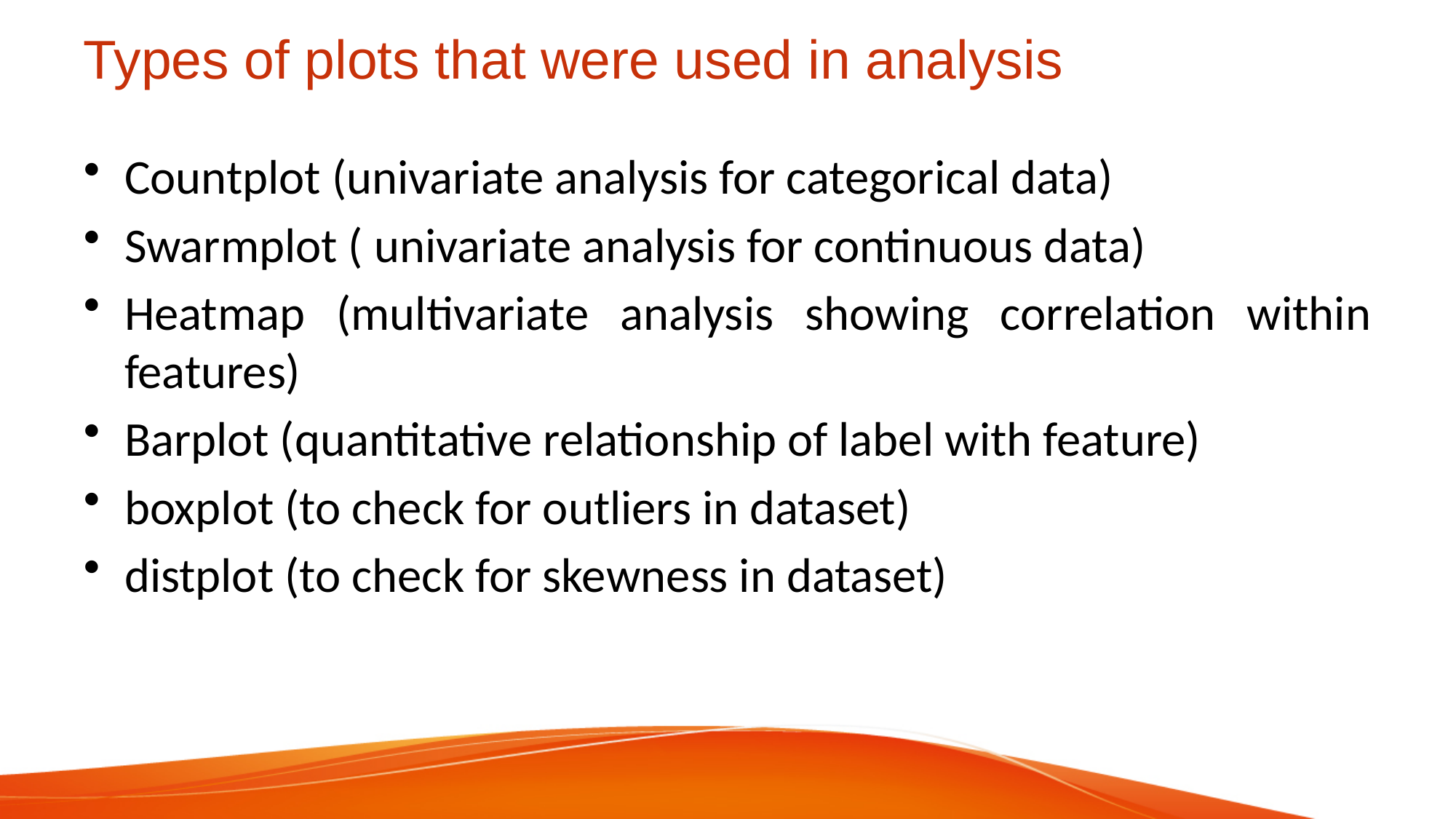

# Types of plots that were used in analysis
Countplot (univariate analysis for categorical data)
Swarmplot ( univariate analysis for continuous data)
Heatmap (multivariate analysis showing correlation within features)
Barplot (quantitative relationship of label with feature)
boxplot (to check for outliers in dataset)
distplot (to check for skewness in dataset)